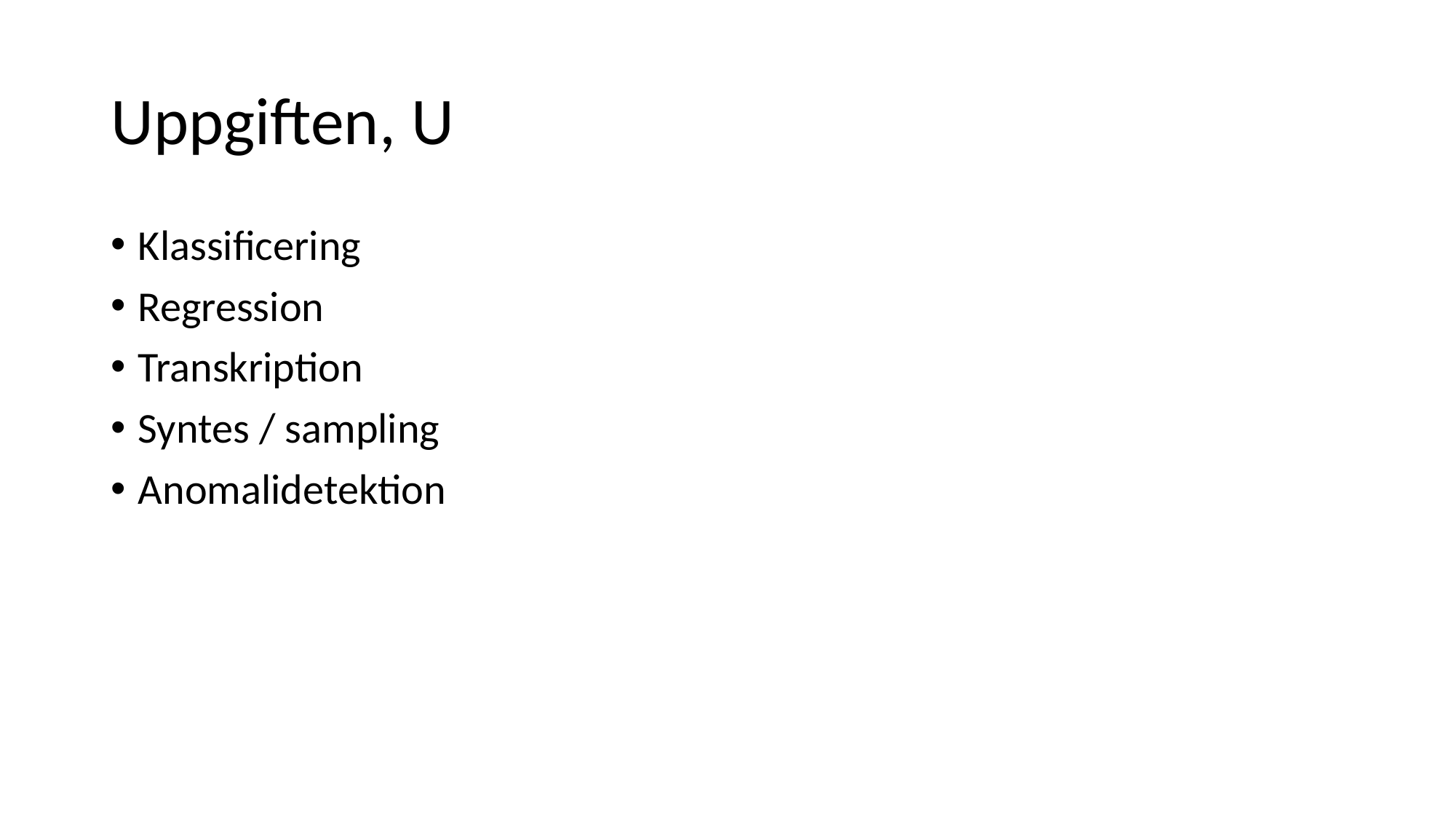

# Uppgiften, U
Klassificering
Regression
Transkription
Syntes / sampling
Anomalidetektion